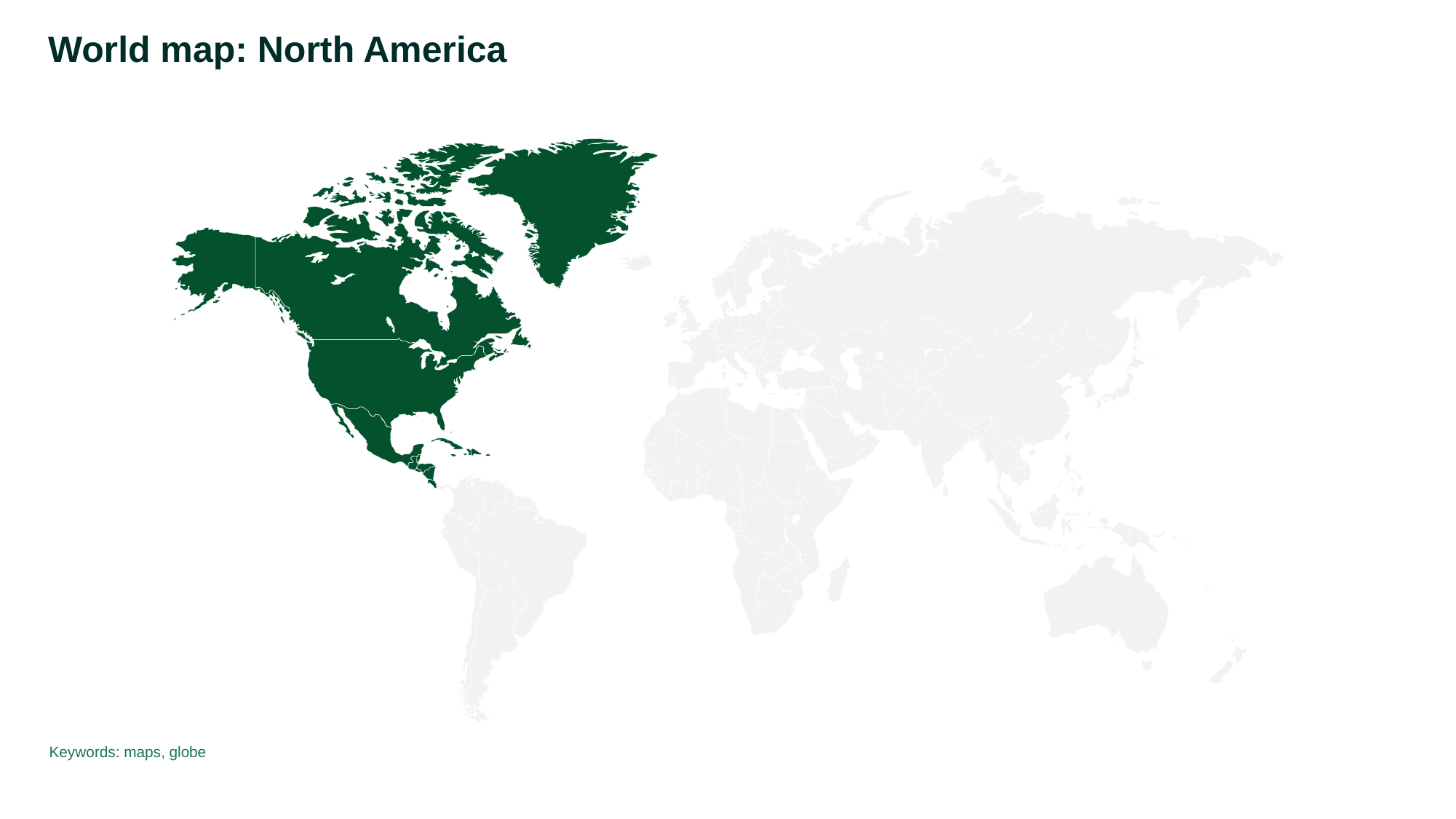

# World map: North America

Keywords: maps, globe